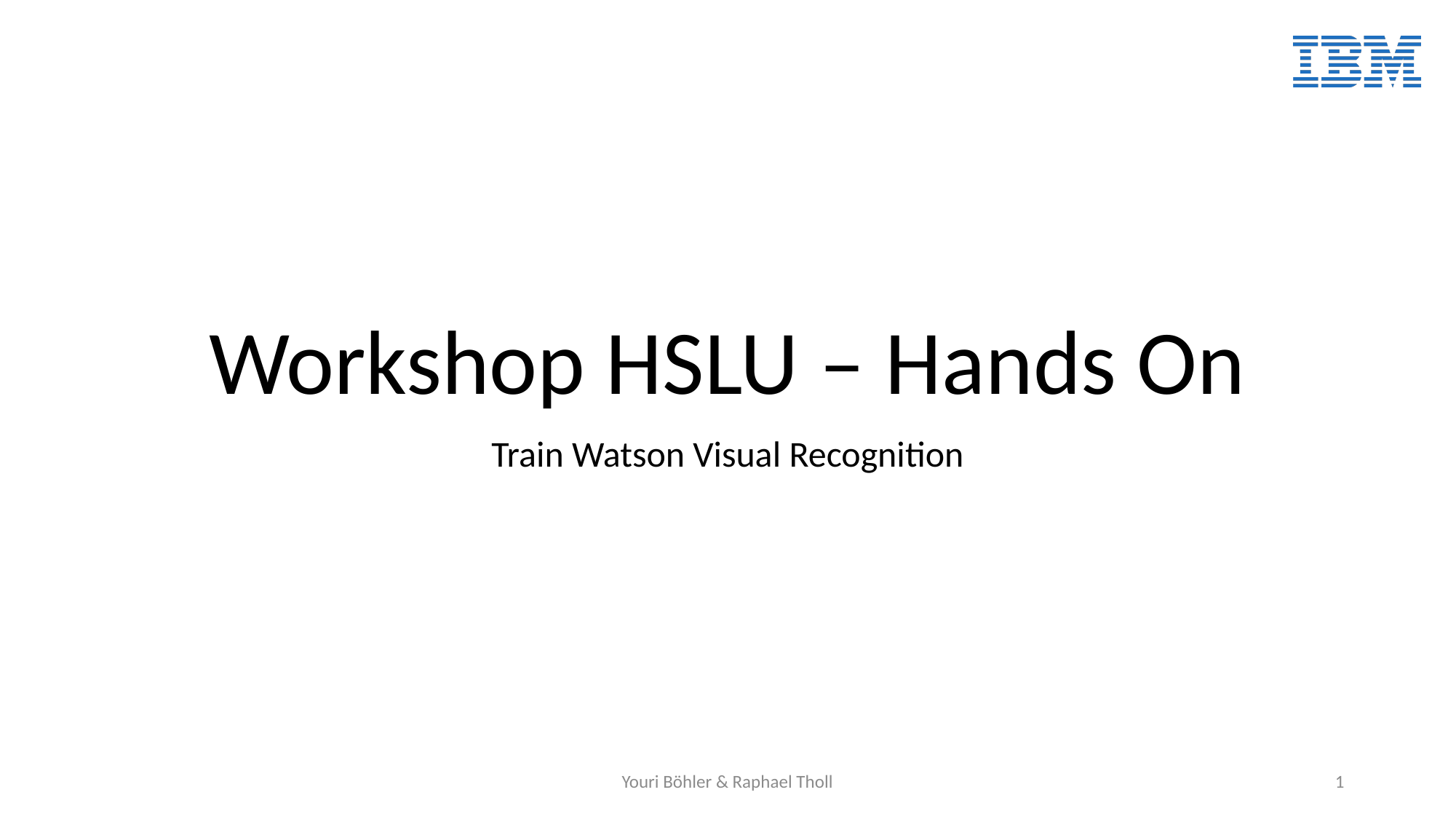

# Workshop HSLU – Hands On
Train Watson Visual Recognition
Youri Böhler & Raphael Tholl
1